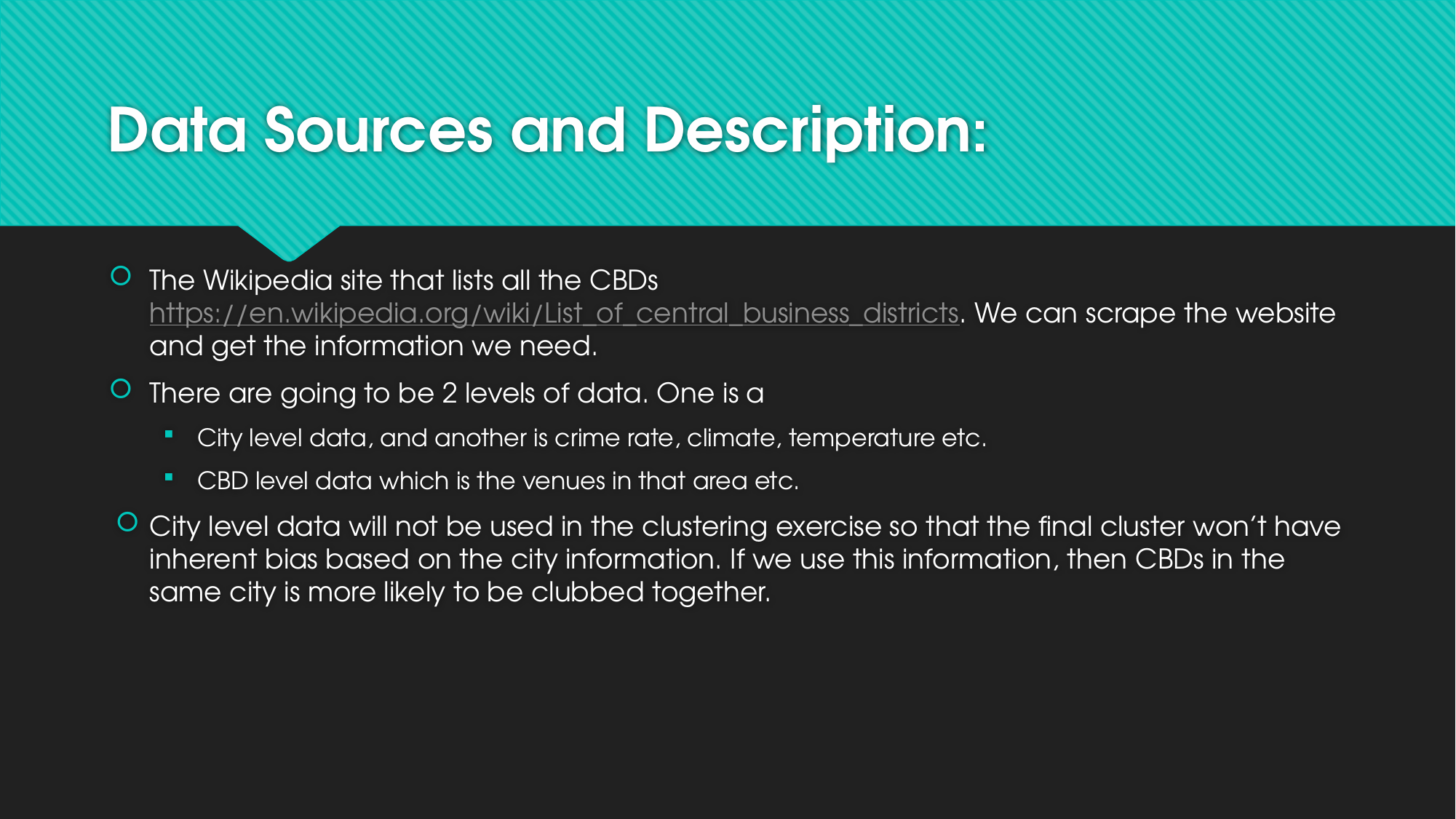

# Data Sources and Description:
The Wikipedia site that lists all the CBDs https://en.wikipedia.org/wiki/List_of_central_business_districts. We can scrape the website and get the information we need.
There are going to be 2 levels of data. One is a
City level data, and another is crime rate, climate, temperature etc.
CBD level data which is the venues in that area etc.
City level data will not be used in the clustering exercise so that the final cluster won’t have inherent bias based on the city information. If we use this information, then CBDs in the same city is more likely to be clubbed together.